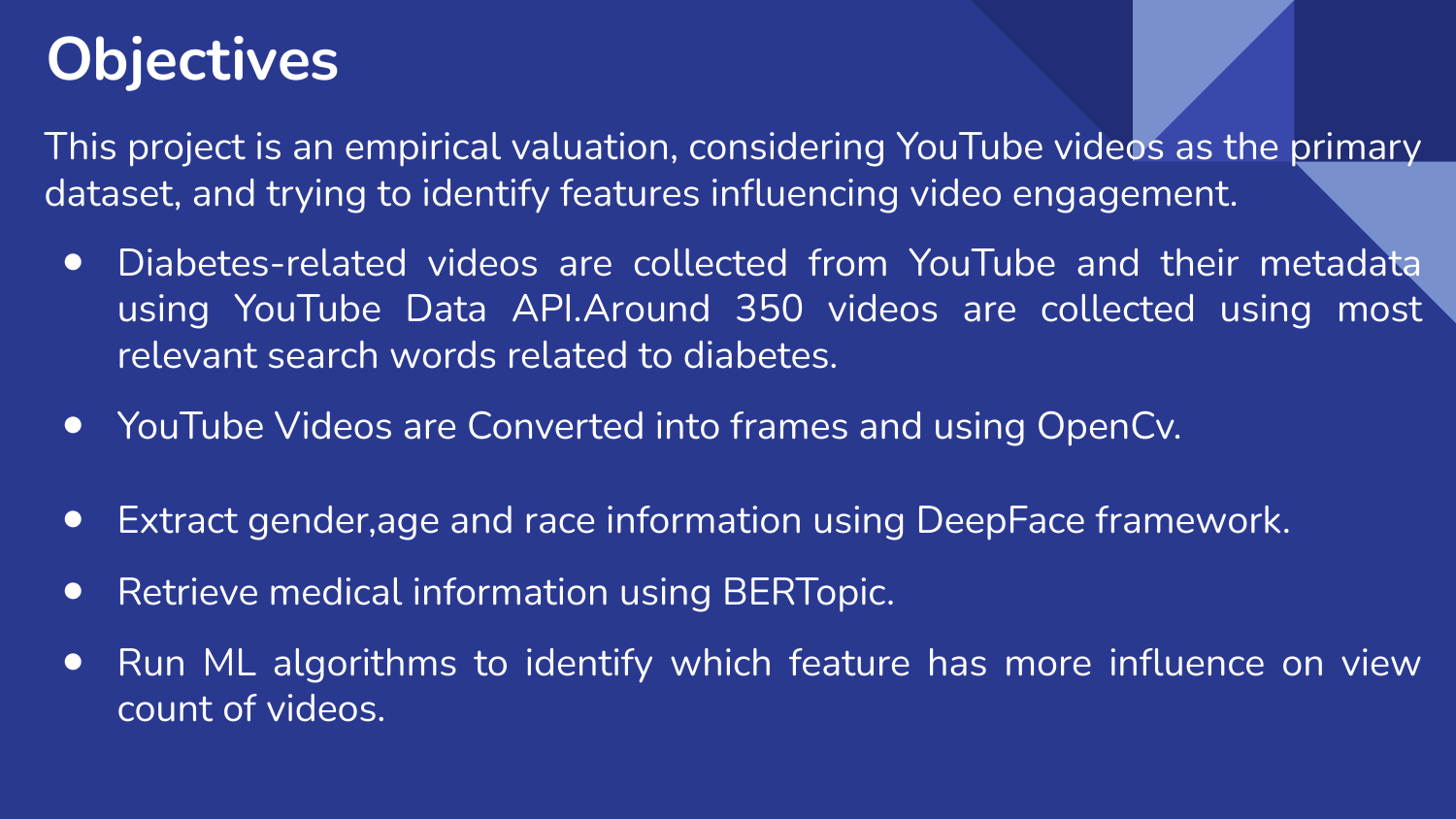

# Objectives
This project is an empirical valuation, considering YouTube videos as the primary dataset, and trying to identify features influencing video engagement.

Diabetes-related videos are collected from YouTube and their metadata using YouTube Data API.Around 350 videos are collected using most relevant search words related to diabetes.

YouTube Videos are Converted into frames and using OpenCv.

Extract gender,age and race information using DeepFace framework.

Retrieve medical information using BERTopic.

Run ML algorithms to identify which feature has more influence on view count of videos.